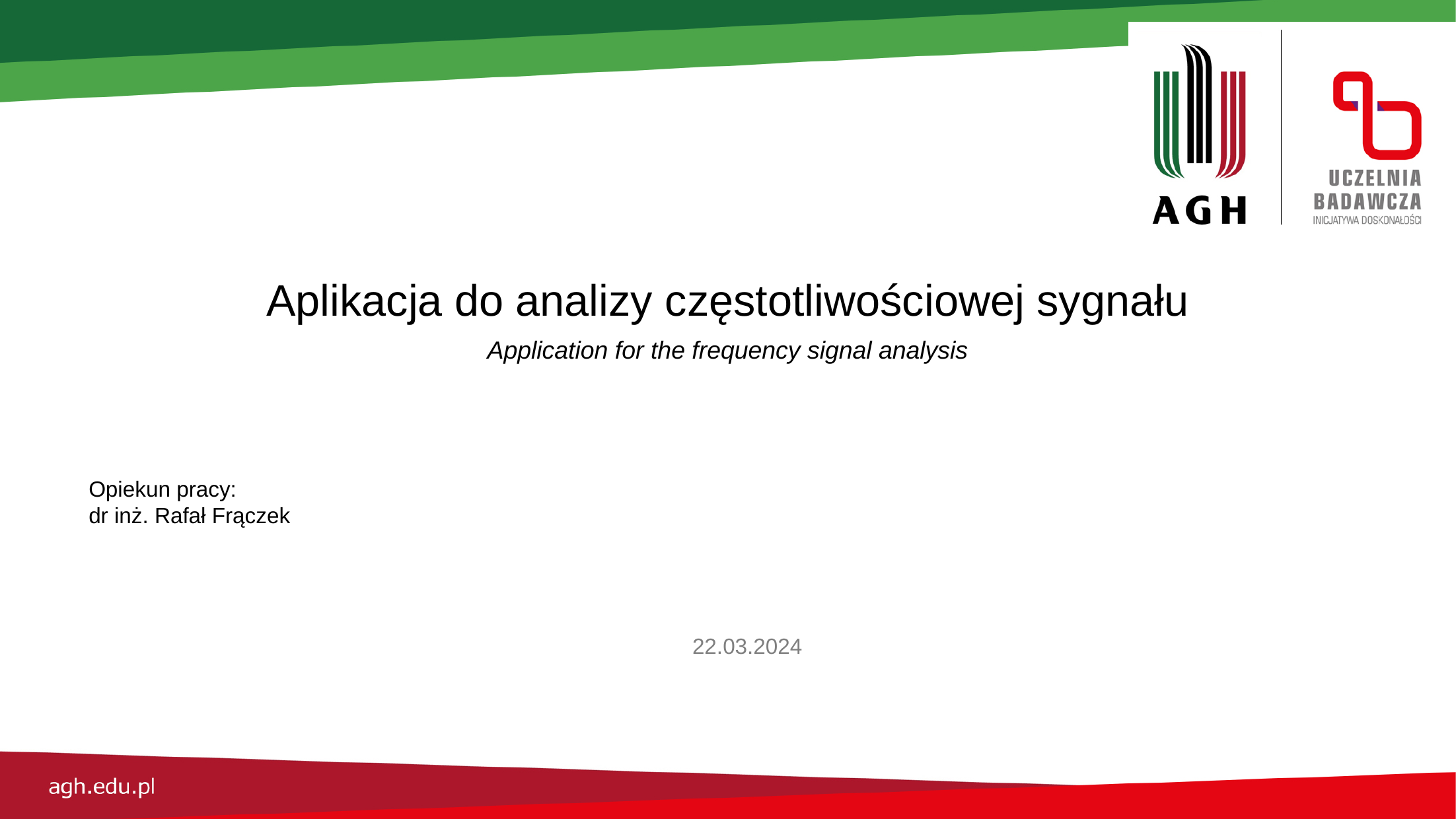

Aplikacja do analizy częstotliwościowej sygnału
Application for the frequency signal analysis

Opiekun pracy:
dr inż. Rafał Frączek
22.03.2024